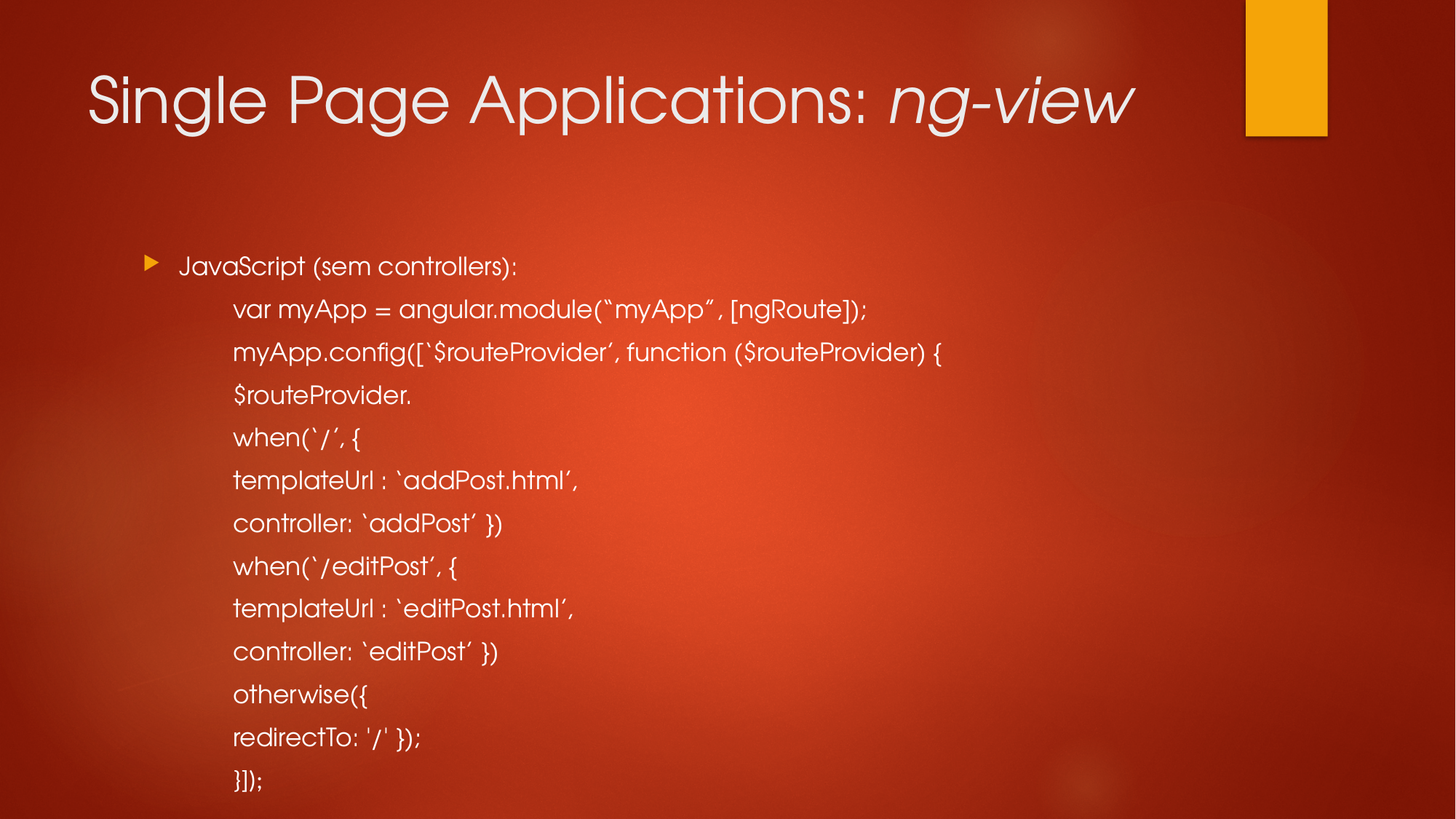

# Single Page Applications: ng-view
JavaScript (sem controllers):
	var myApp = angular.module(“myApp”, [ngRoute]);
	myApp.config([‘$routeProvider’, function ($routeProvider) {
		$routeProvider.
			when(‘/’, {
				templateUrl : ‘addPost.html’,
				controller: ‘addPost’ })
			when(‘/editPost’, {
				templateUrl : ‘editPost.html’,
				controller: ‘editPost’ })
			otherwise({
				redirectTo: '/' });
		}]);